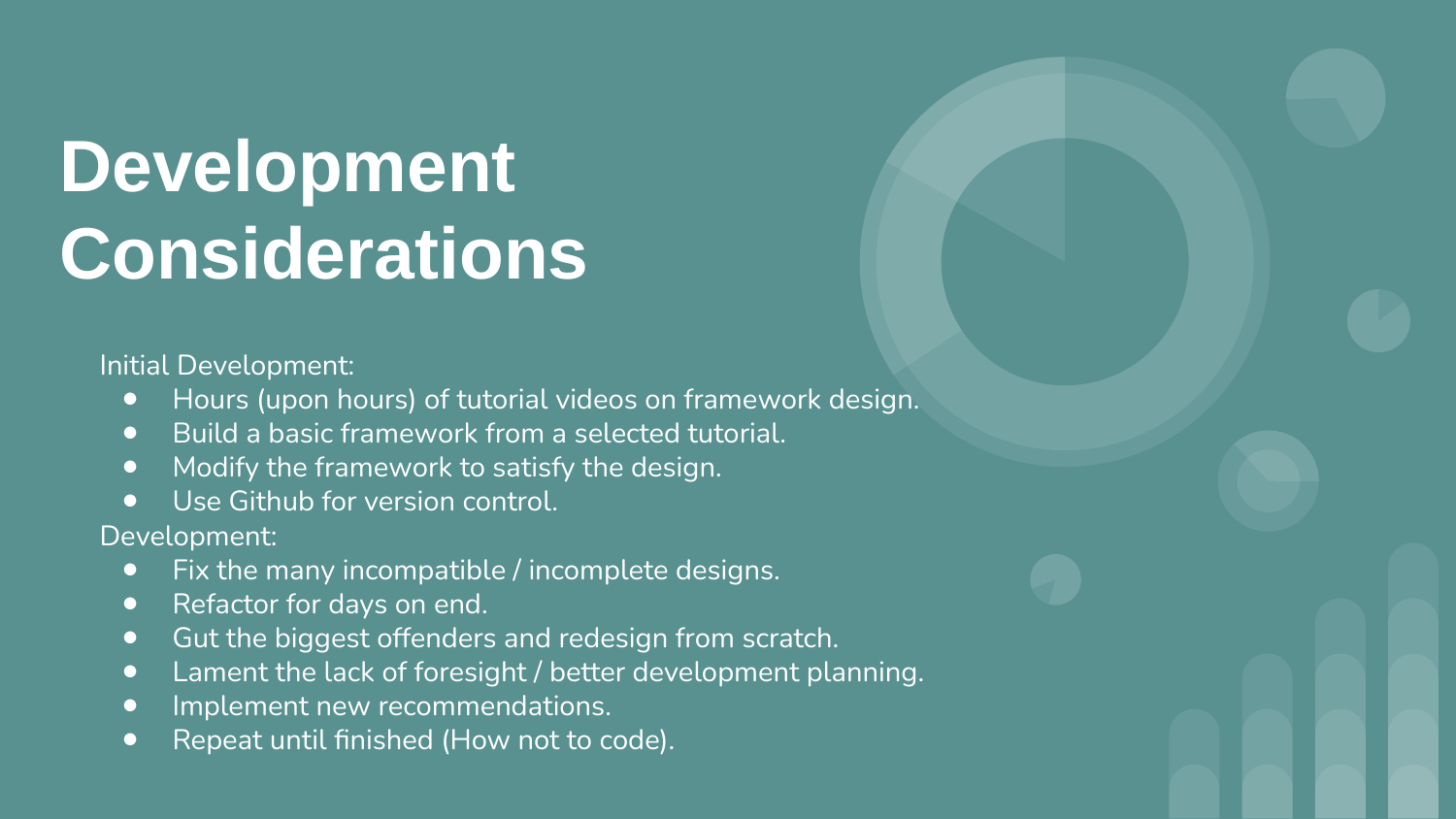

# Development Considerations
Initial Development:
Hours (upon hours) of tutorial videos on framework design.
Build a basic framework from a selected tutorial.
Modify the framework to satisfy the design.
Use Github for version control.

Development:
Fix the many incompatible / incomplete designs.
Refactor for days on end.
Gut the biggest offenders and redesign from scratch.
Lament the lack of foresight / better development planning.
Implement new recommendations.
Repeat until finished (How not to code).